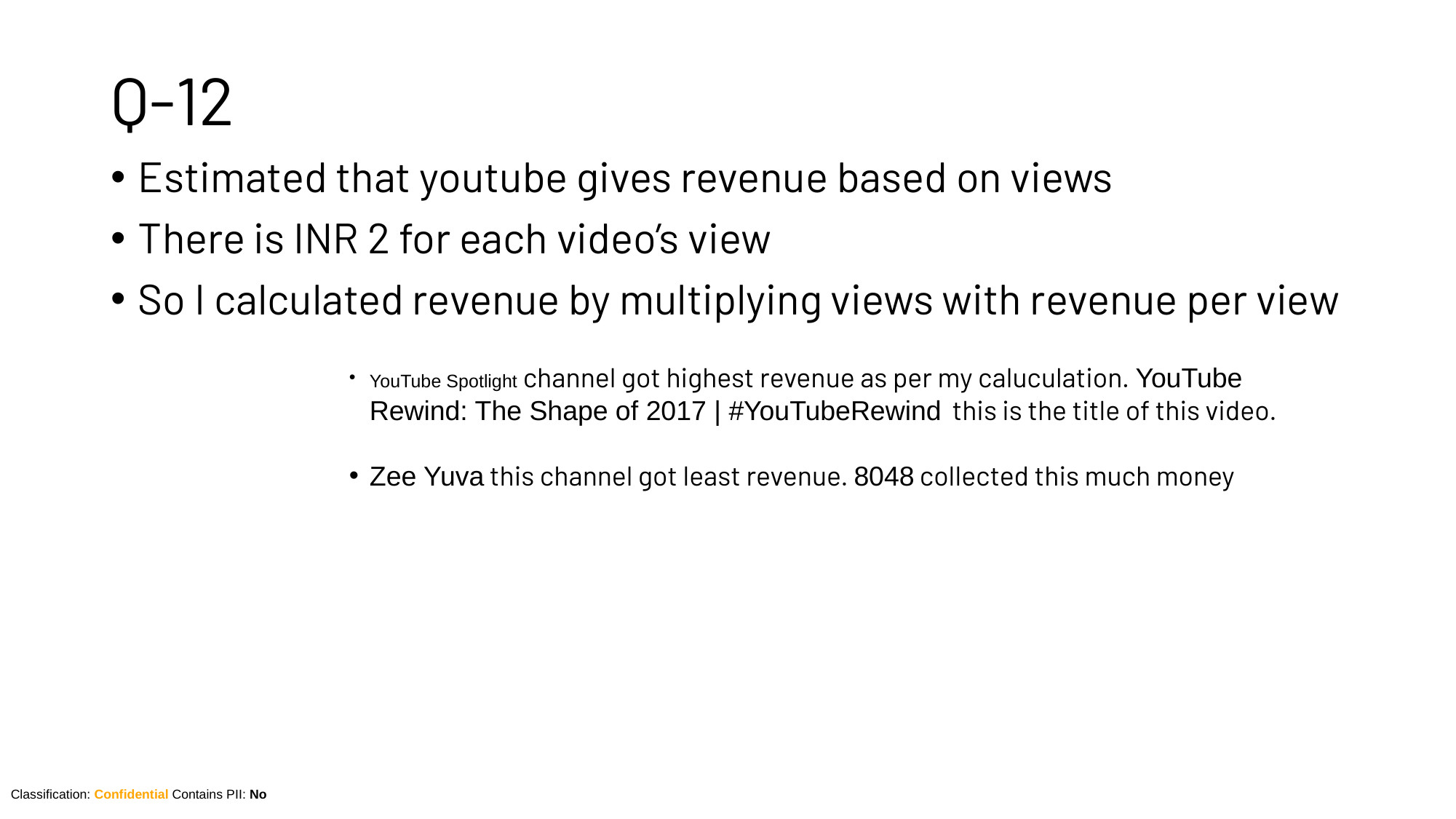

# Q-12
Estimated that youtube gives revenue based on views
There is INR 2 for each video’s view
So I calculated revenue by multiplying views with revenue per view
YouTube Spotlight channel got highest revenue as per my caluculation. YouTube Rewind: The Shape of 2017 | #YouTubeRewind  this is the title of this video.

Zee Yuva this channel got least revenue. 8048 collected this much money